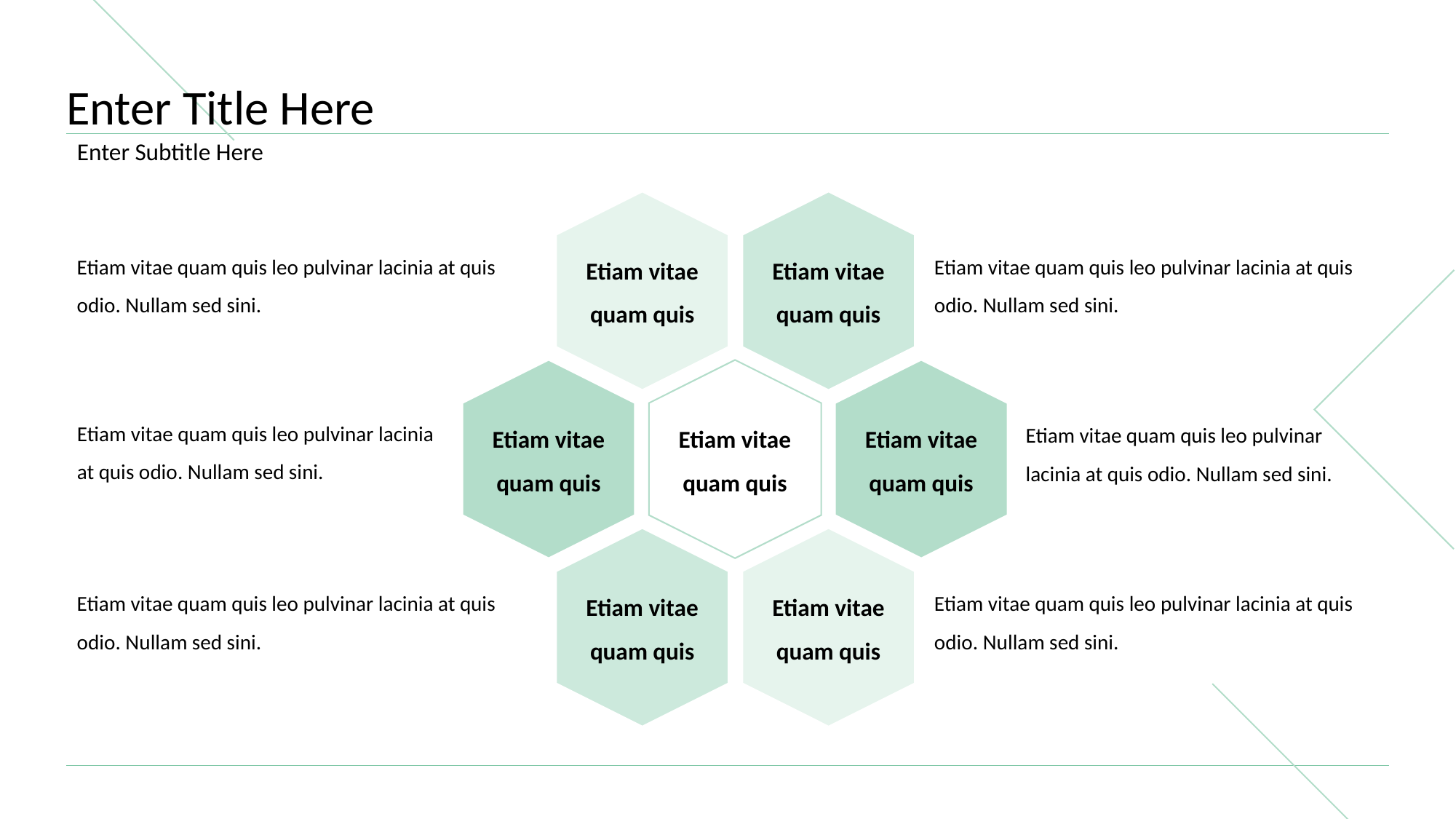

# Enter Title Here
Enter Subtitle Here

Etiam vitae quam quis leo pulvinar lacinia at quis odio. Nullam sed sini.
Etiam vitae quam quis
Etiam vitae quam quis
Etiam vitae quam quis leo pulvinar lacinia at quis odio. Nullam sed sini.

Etiam vitae quam quis leo pulvinar lacinia at quis odio. Nullam sed sini.
Etiam vitae quam quis
Etiam vitae quam quis
Etiam vitae quam quis
Etiam vitae quam quis leo pulvinar lacinia at quis odio. Nullam sed sini.

Etiam vitae quam quis leo pulvinar lacinia at quis odio. Nullam sed sini.
Etiam vitae quam quis
Etiam vitae quam quis
Etiam vitae quam quis leo pulvinar lacinia at quis odio. Nullam sed sini.